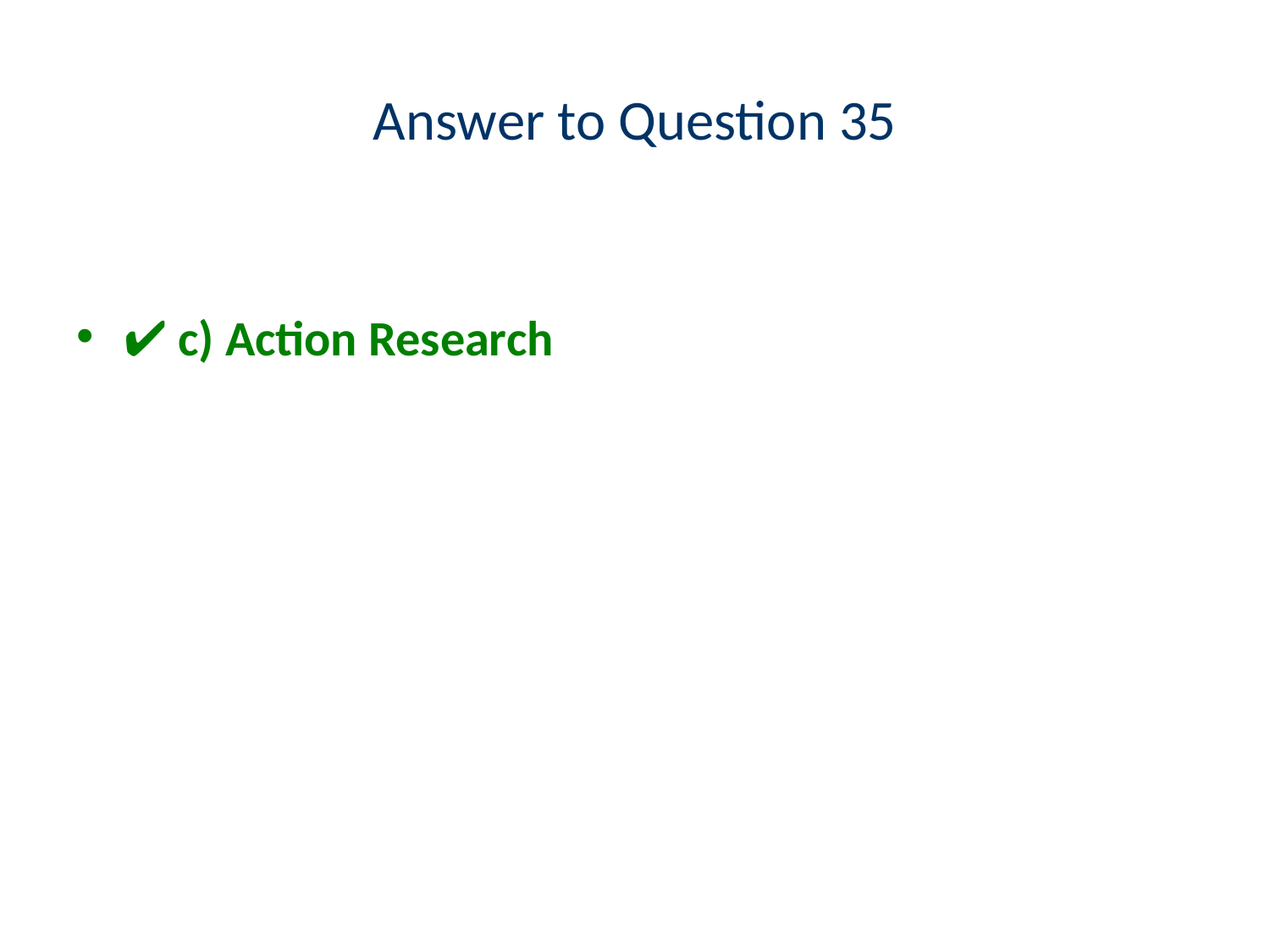

# Answer to Question 35

✔️ c) Action Research